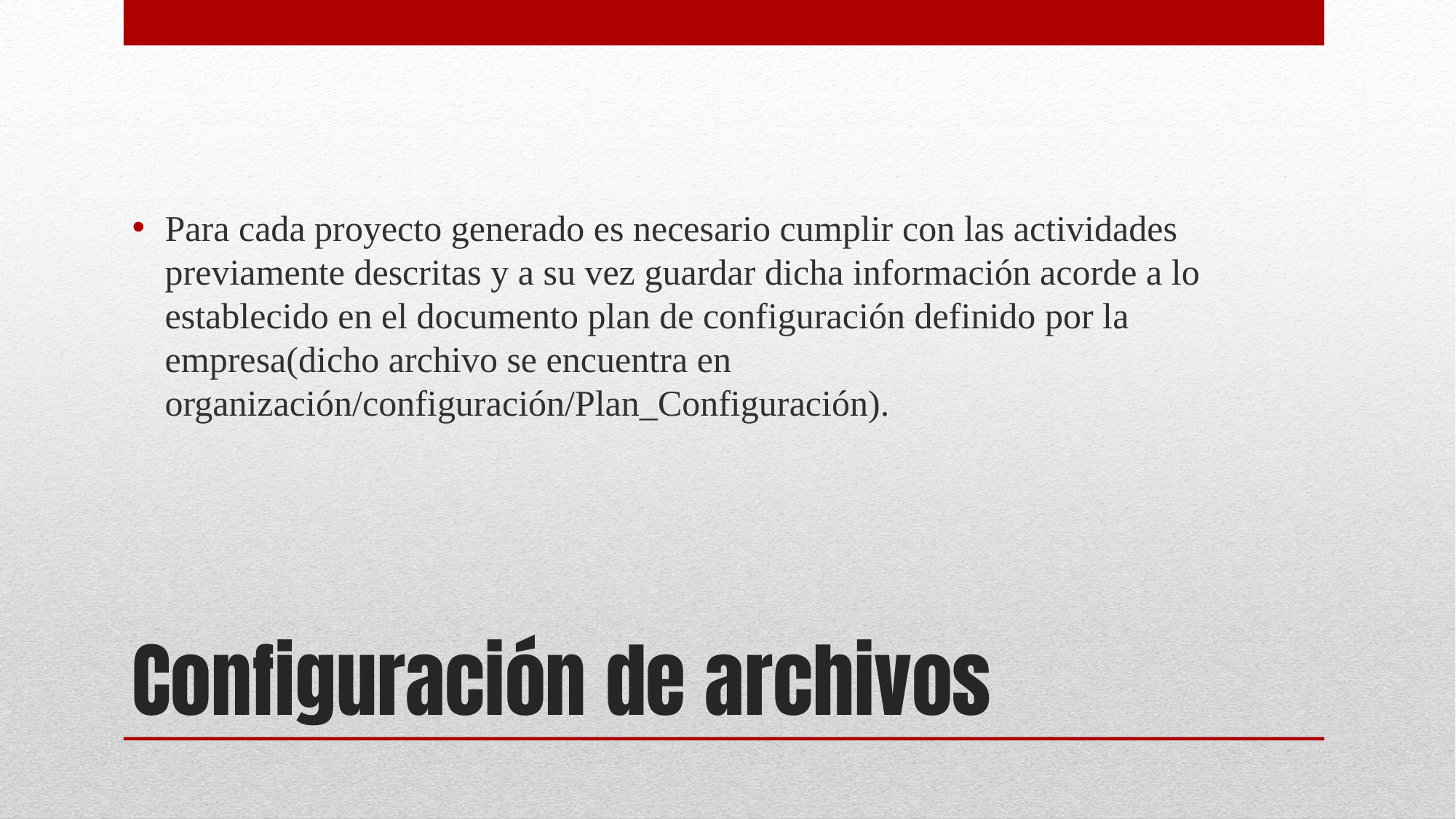

Para cada proyecto generado es necesario cumplir con las actividades previamente descritas y a su vez guardar dicha información acorde a lo establecido en el documento plan de configuración definido por la empresa(dicho archivo se encuentra en organización/configuración/Plan_Configuración).
# Configuración de archivos